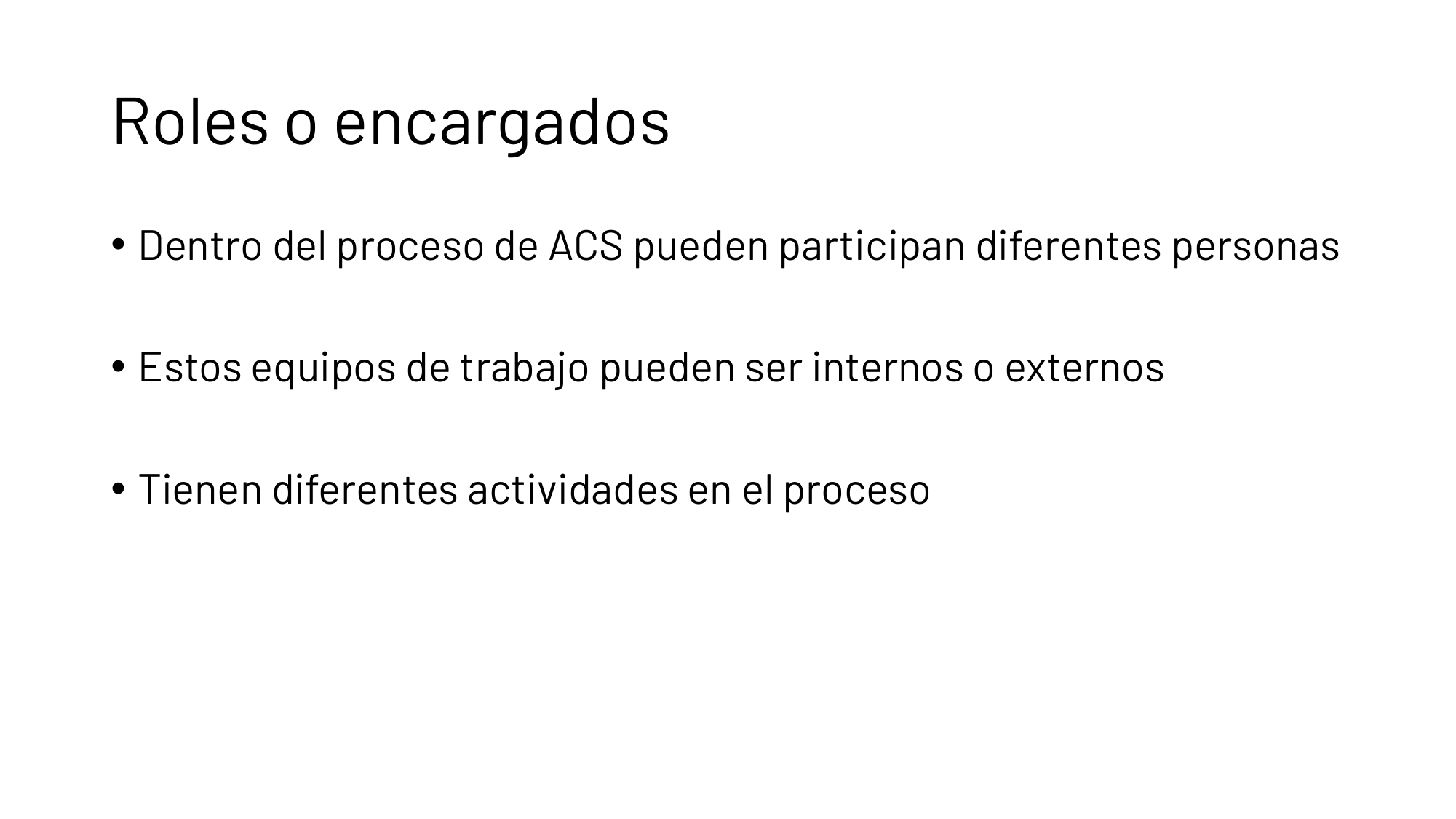

# Roles o encargados
Dentro del proceso de ACS pueden participan diferentes personas

Estos equipos de trabajo pueden ser internos o externos

Tienen diferentes actividades en el proceso